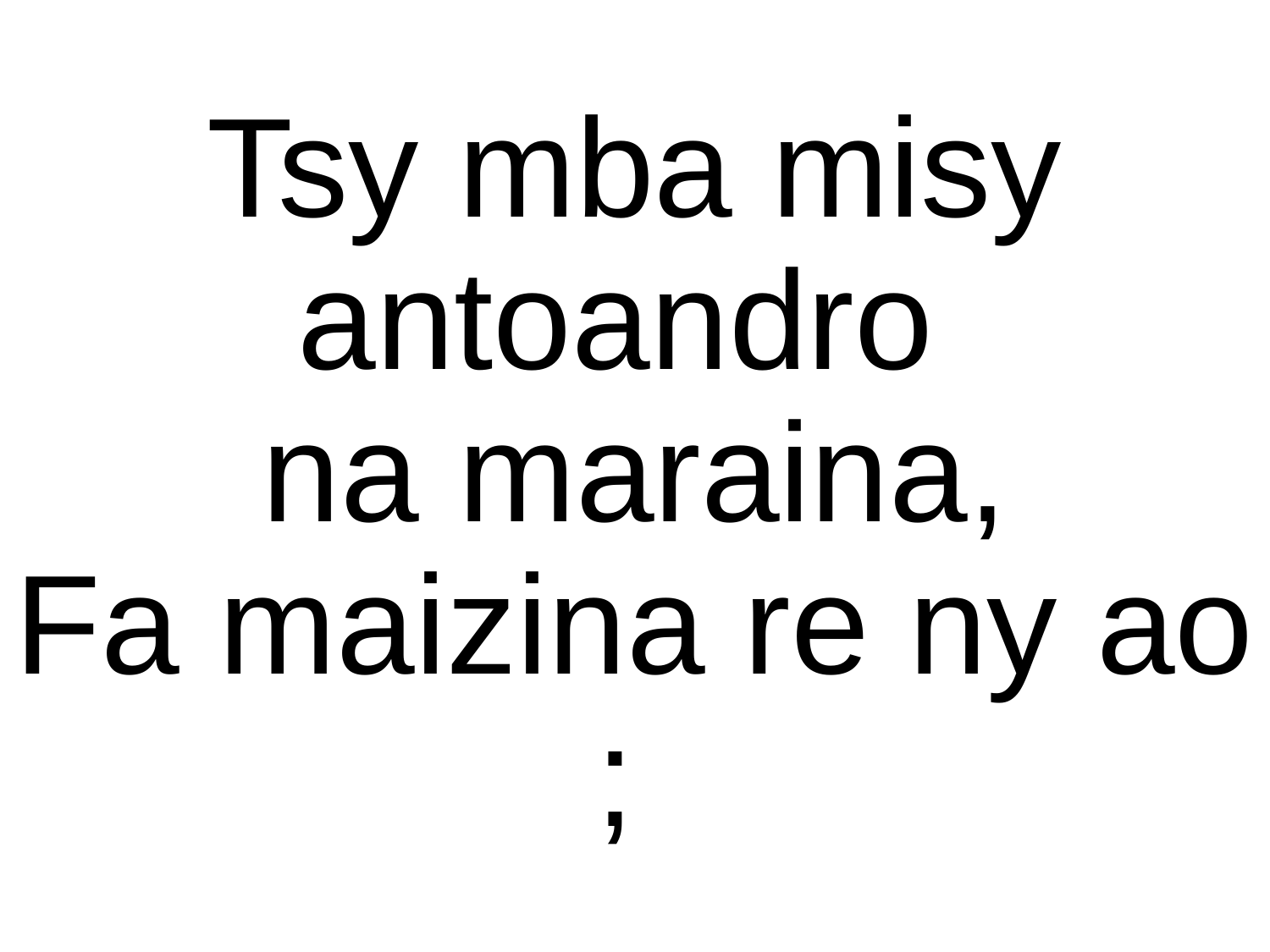

Tsy mba misy antoandro
na maraina,
Fa maizina re ny ao ;